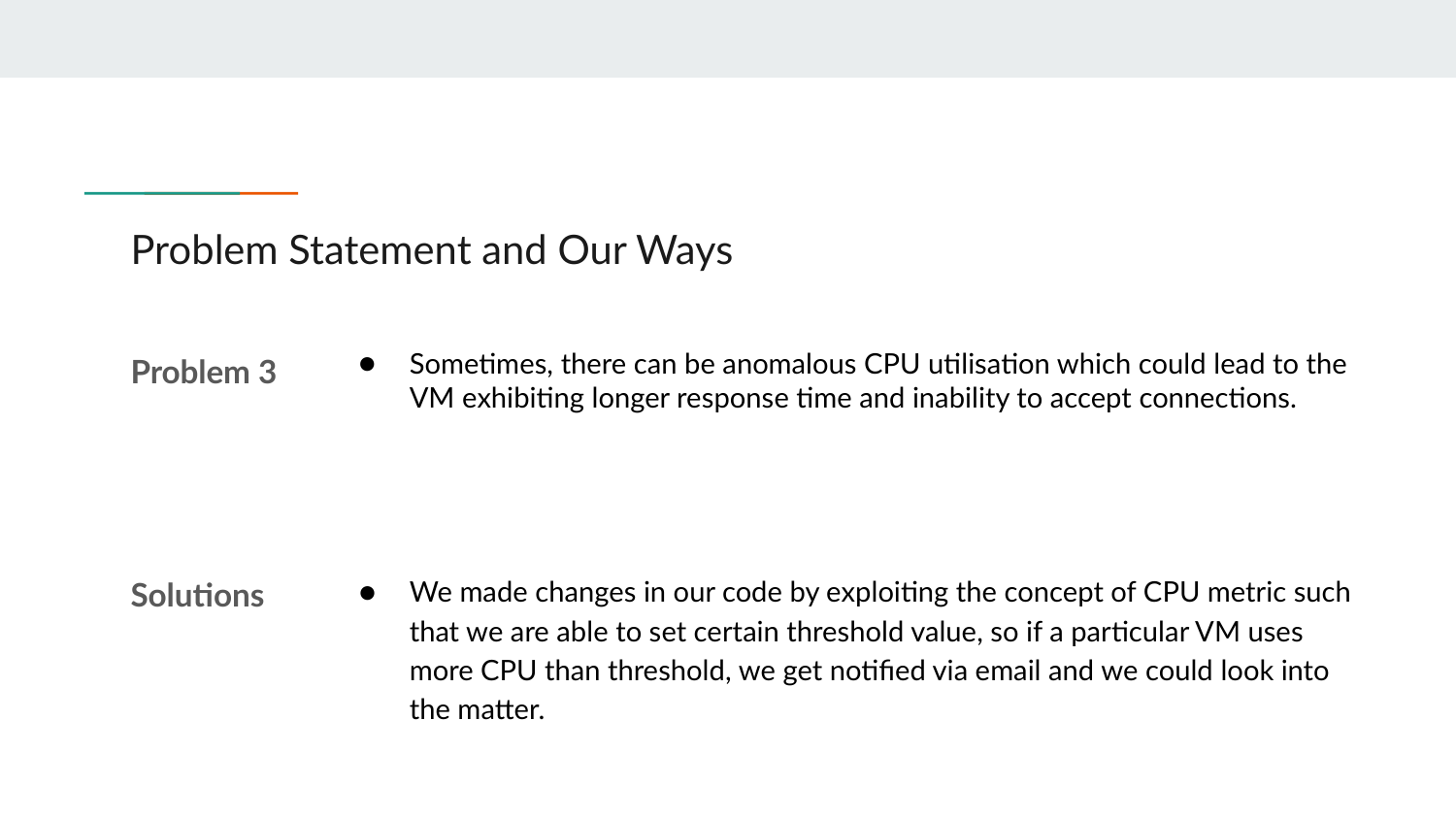

# Problem Statement and Our Ways
Problem 3
Sometimes, there can be anomalous CPU utilisation which could lead to the VM exhibiting longer response time and inability to accept connections.

Solutions
We made changes in our code by exploiting the concept of CPU metric such  that we are able to set certain threshold value, so if a particular VM uses more CPU than threshold, we get notified via email and we could look into the matter.